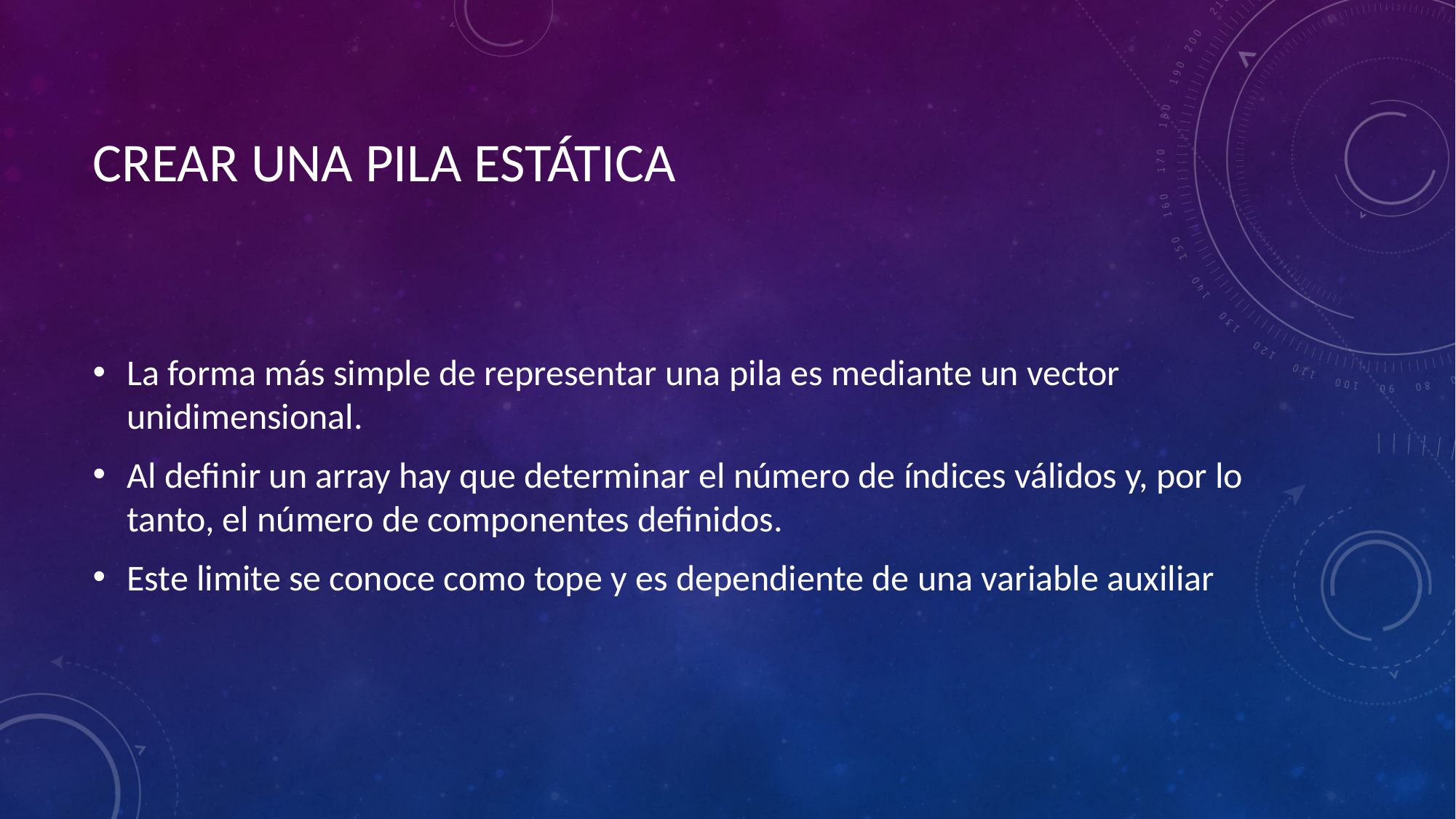

# Crear una pila estática
La forma más simple de representar una pila es mediante un vector unidimensional.
Al definir un array hay que determinar el número de índices válidos y, por lo tanto, el número de componentes definidos.
Este limite se conoce como tope y es dependiente de una variable auxiliar